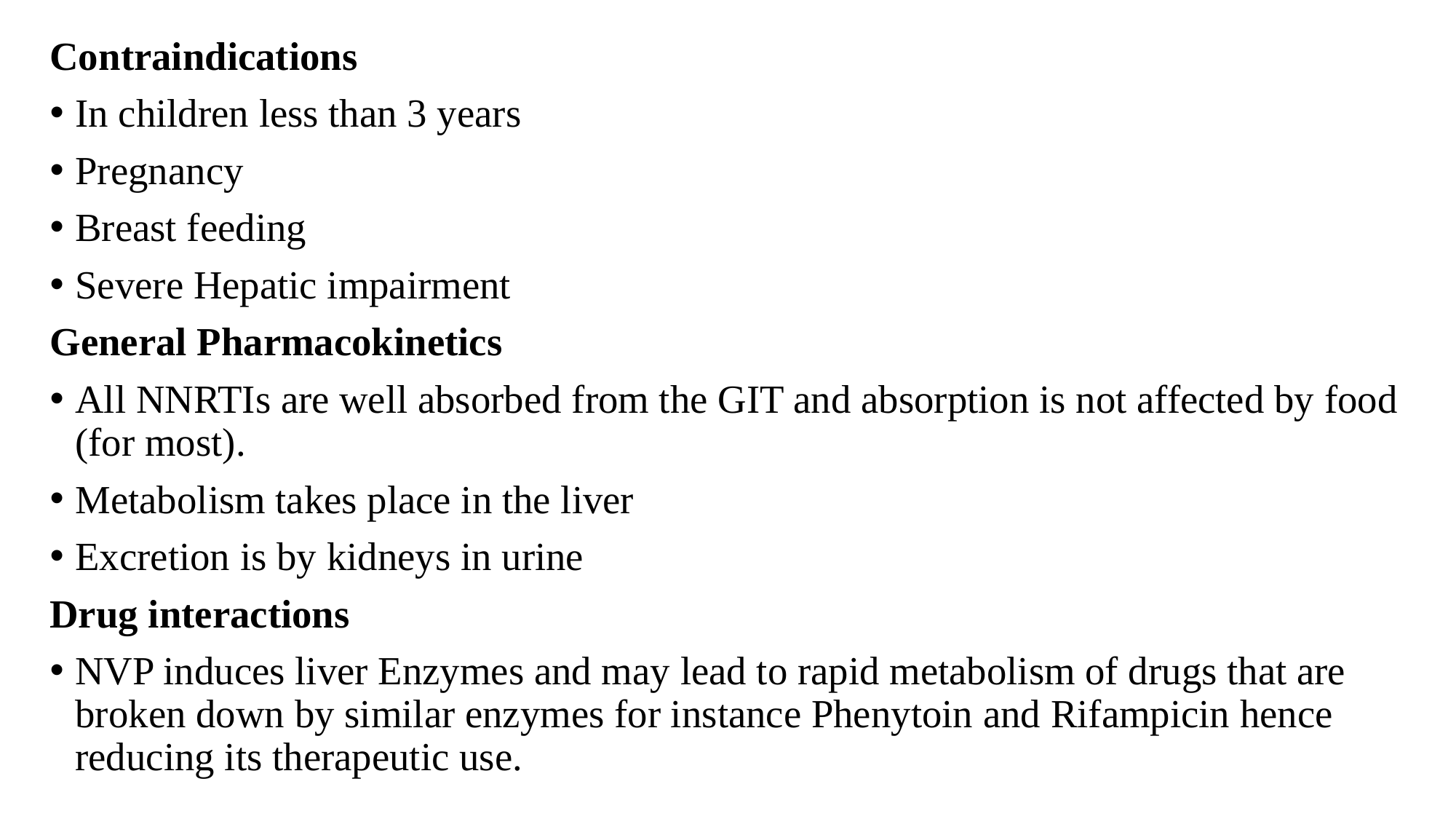

Contraindications
In children less than 3 years
Pregnancy
Breast feeding
Severe Hepatic impairment
General Pharmacokinetics
All NNRTIs are well absorbed from the GIT and absorption is not affected by food (for most).
Metabolism takes place in the liver
Excretion is by kidneys in urine
Drug interactions
NVP induces liver Enzymes and may lead to rapid metabolism of drugs that are broken down by similar enzymes for instance Phenytoin and Rifampicin hence reducing its therapeutic use.